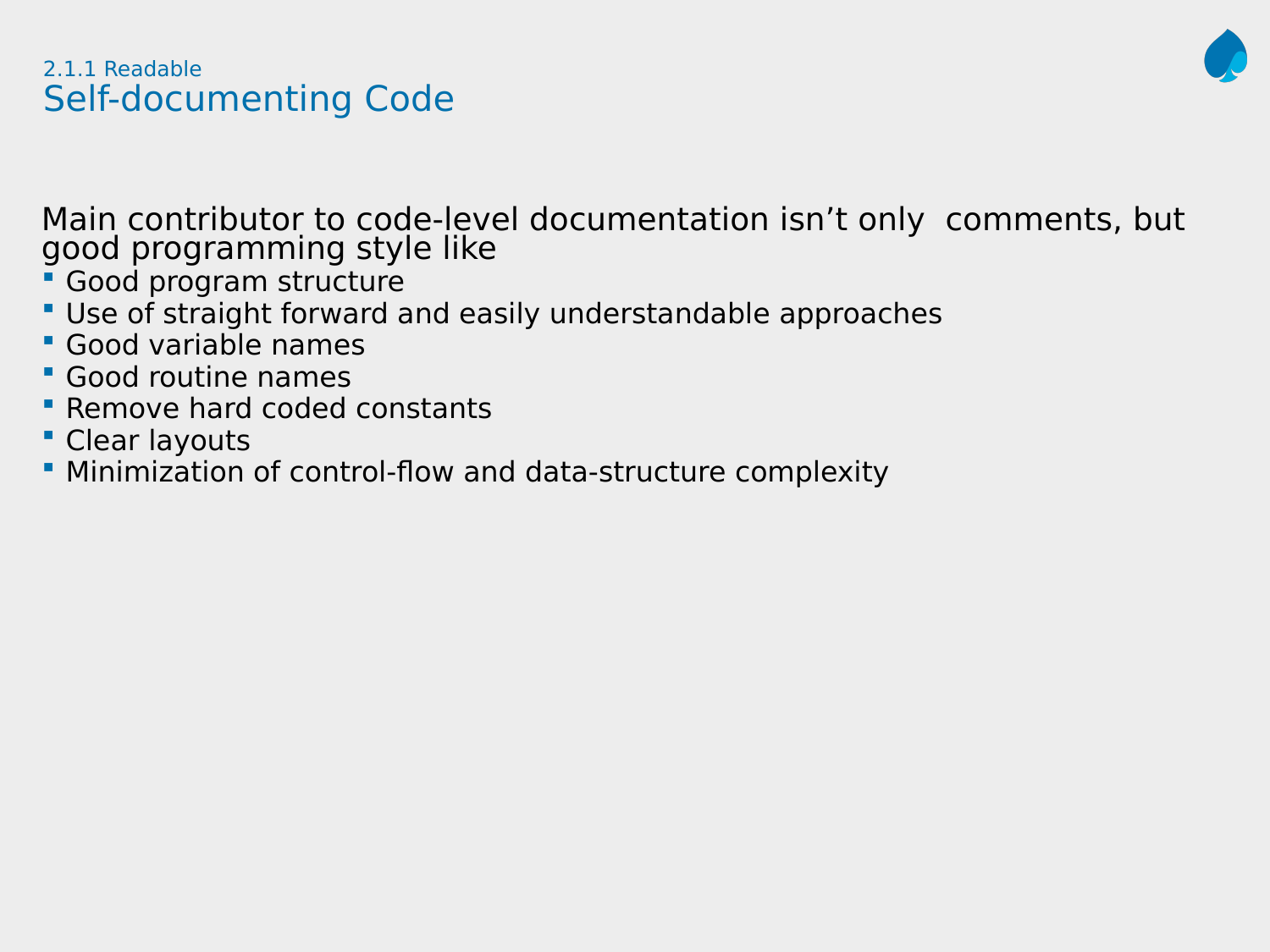

# 2.1.1 Readable Self-documenting Code
Main contributor to code-level documentation isn’t only  comments, but good programming style like
Good program structure
Use of straight forward and easily understandable approaches
Good variable names
Good routine names
Remove hard coded constants
Clear layouts
Minimization of control-flow and data-structure complexity